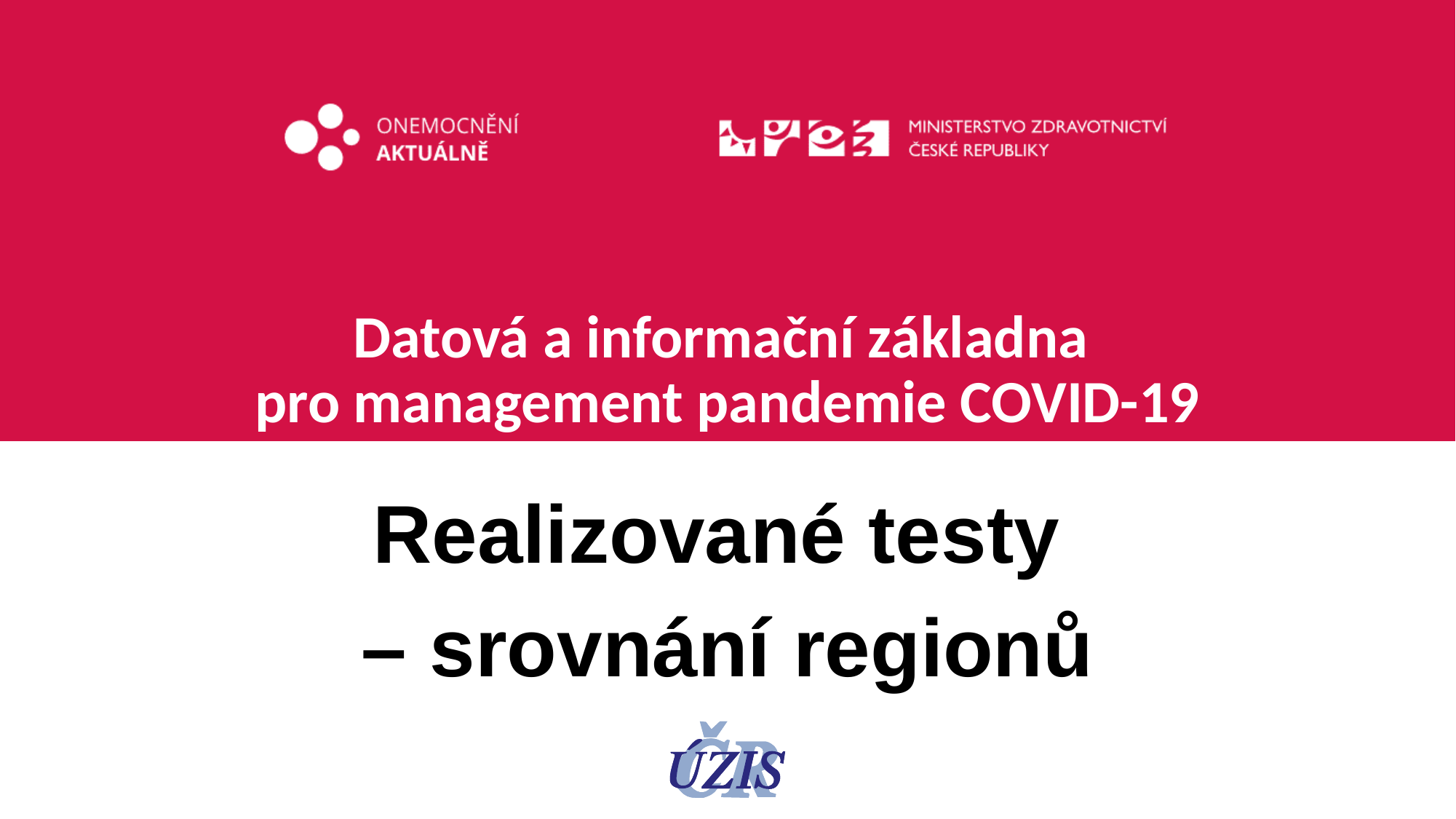

# Datová a informační základna pro management pandemie COVID-19
Realizované testy
– srovnání regionů